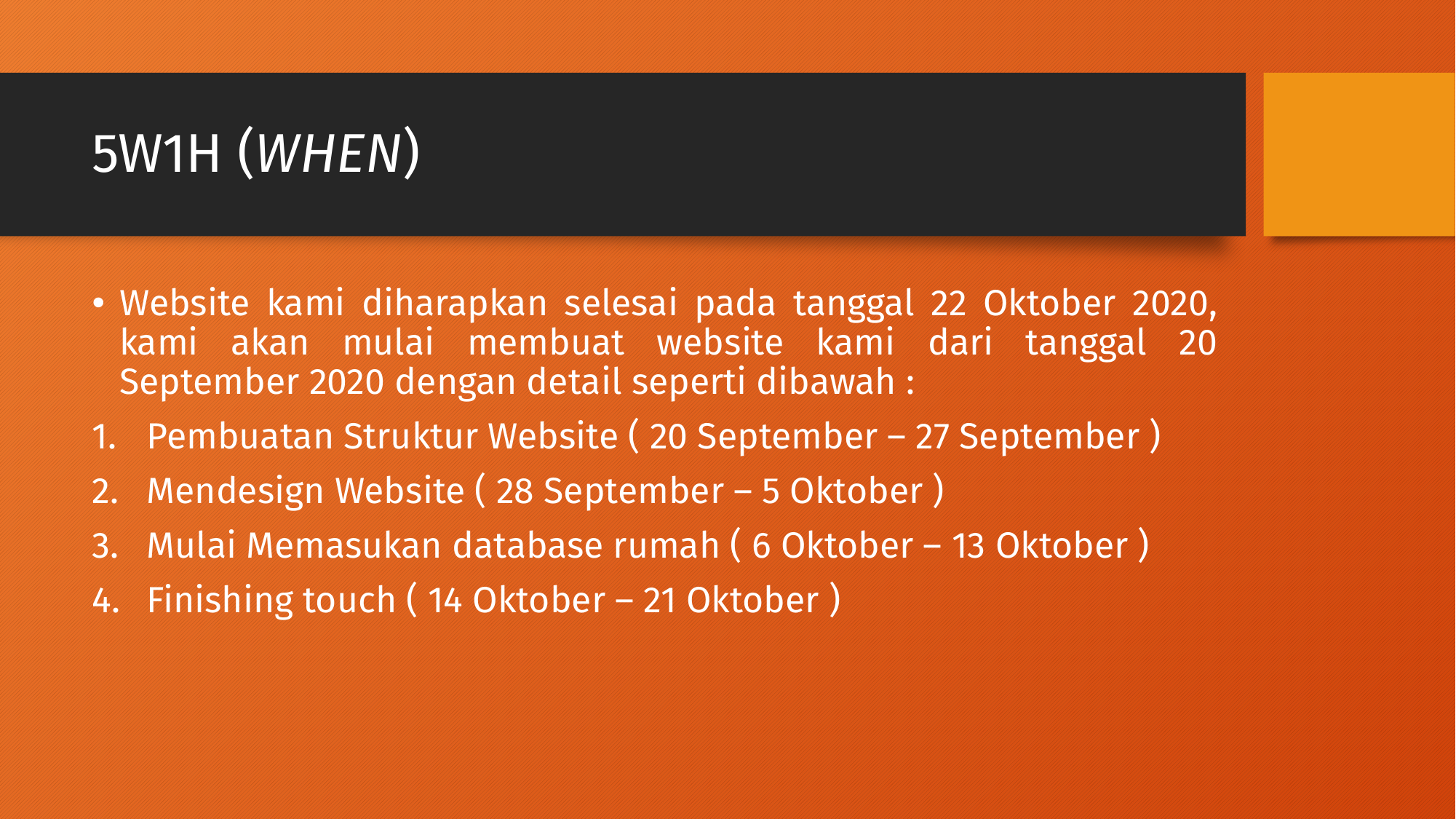

# 5W1H (WHEN)
Website kami diharapkan selesai pada tanggal 22 Oktober 2020, kami akan mulai membuat website kami dari tanggal 20 September 2020 dengan detail seperti dibawah :
Pembuatan Struktur Website ( 20 September – 27 September )
Mendesign Website ( 28 September – 5 Oktober )
Mulai Memasukan database rumah ( 6 Oktober – 13 Oktober )
Finishing touch ( 14 Oktober – 21 Oktober )